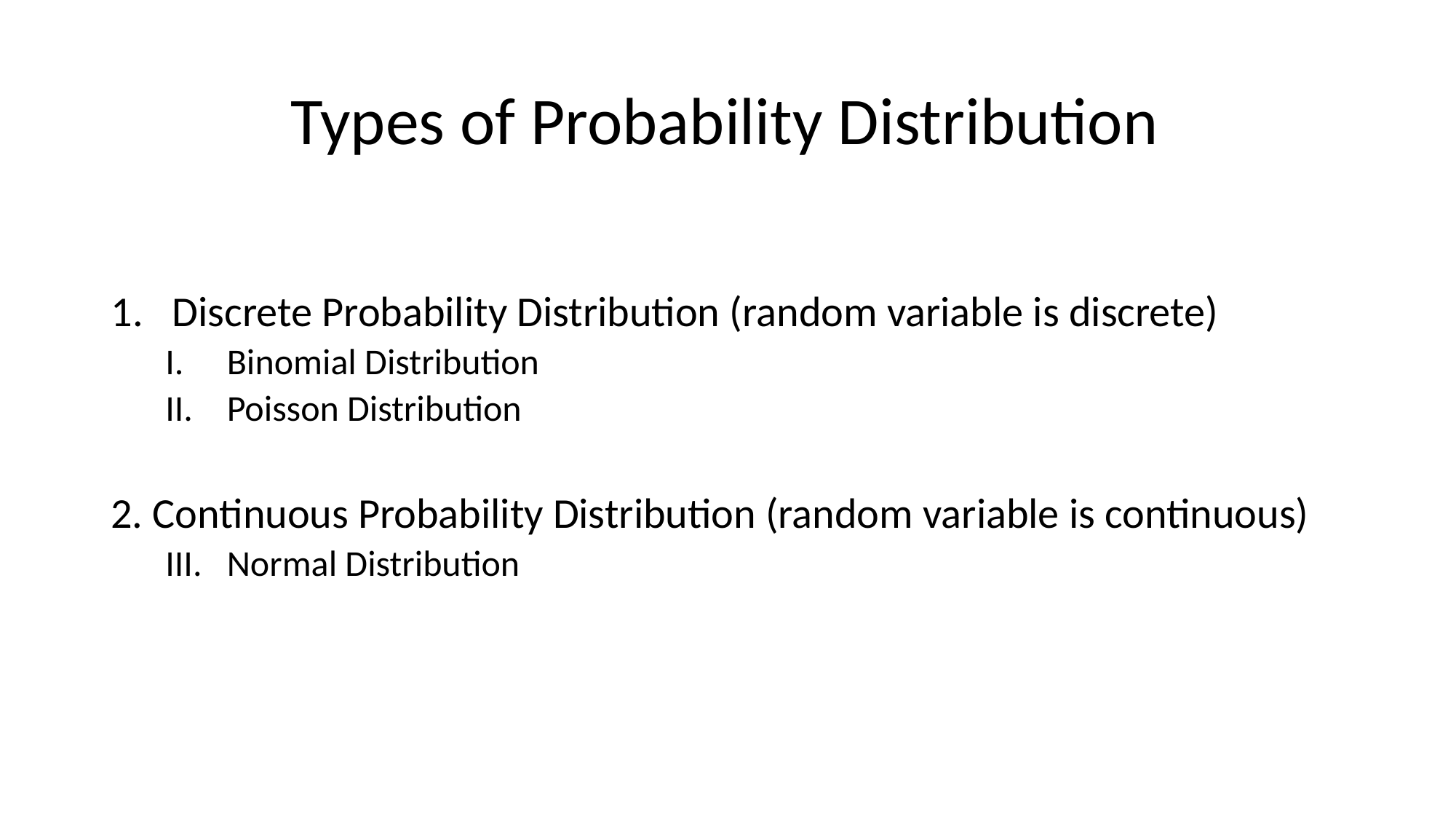

# Types of Probability Distribution

Discrete Probability Distribution (random variable is discrete)
Binomial Distribution
Poisson Distribution

2. Continuous Probability Distribution (random variable is continuous)
Normal Distribution